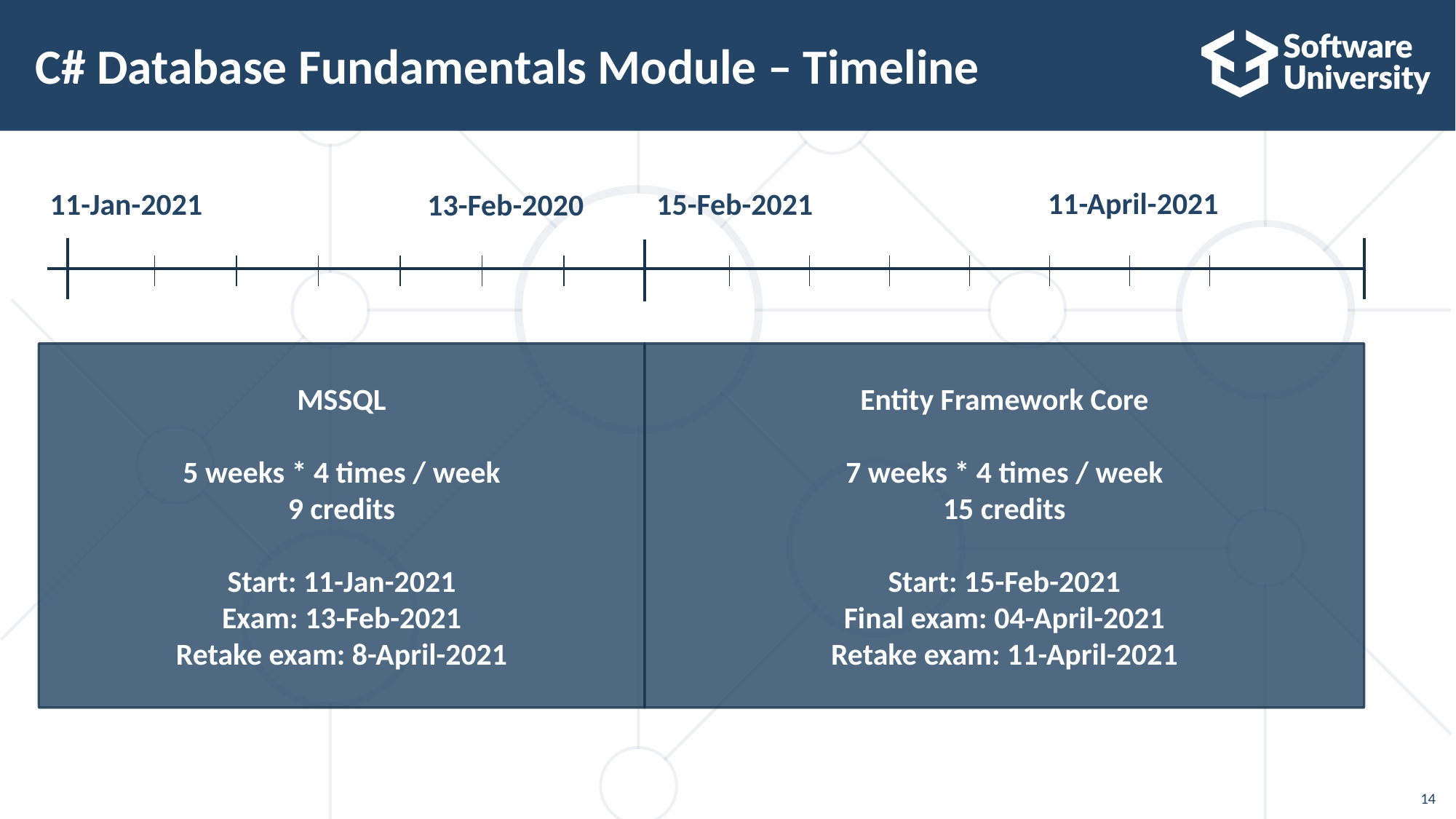

# C# Database Fundamentals Module – Timeline
11-April-2021
11-Jan-2021
15-Feb-2021
13-Feb-2020
MSSQL

5 weeks * 4 times / week
9 credits

Start: 11-Jan-2021
Exam: 13-Feb-2021
Retake exam: 8-April-2021
Entity Framework Core

7 weeks * 4 times / week
15 credits

Start: 15-Feb-2021
Final exam: 04-April-2021
Retake exam: 11-April-2021
14